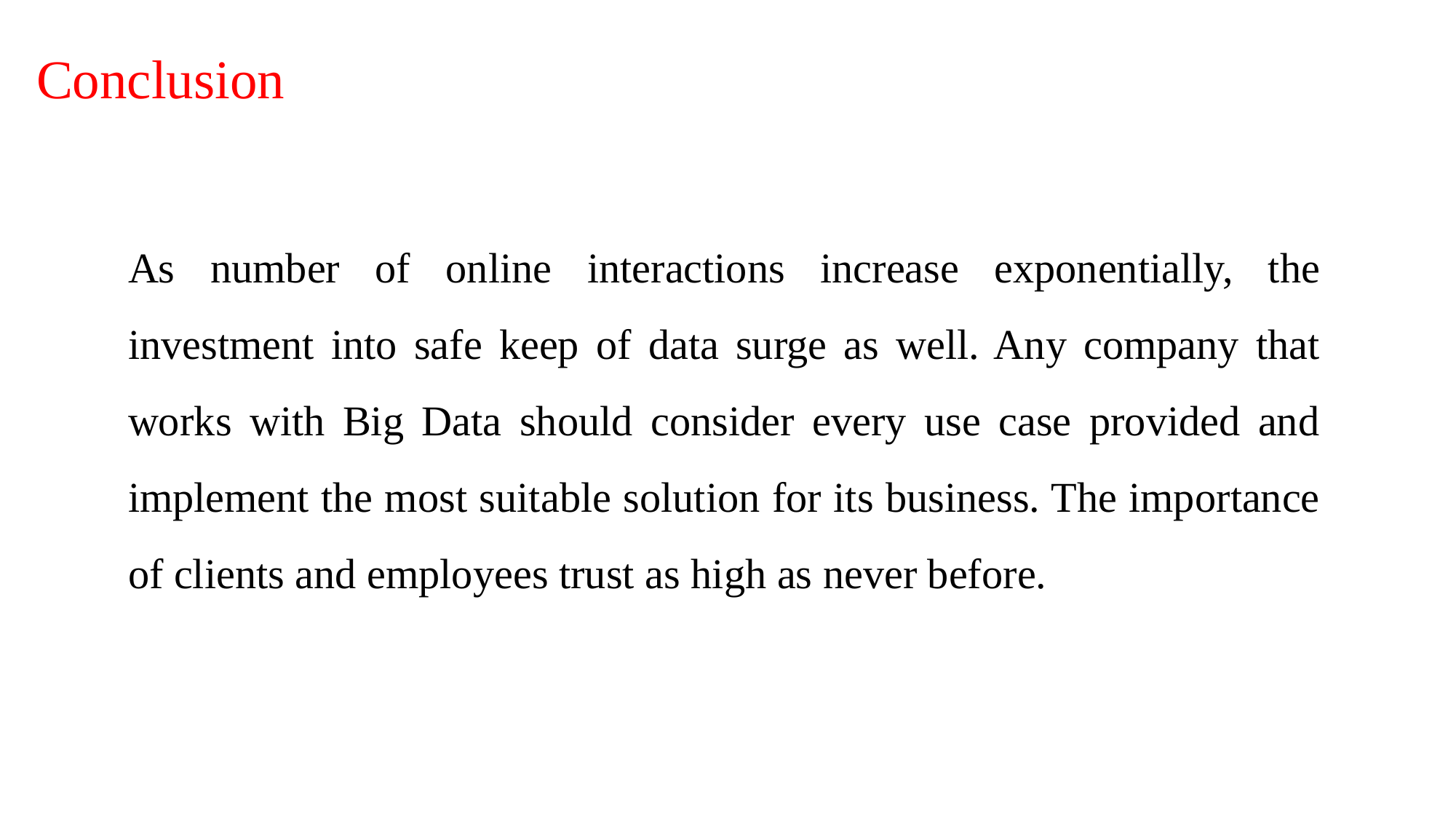

# Conclusion
As number of online interactions increase exponentially, the investment into safe keep of data surge as well. Any company that works with Big Data should consider every use case provided and implement the most suitable solution for its business. The importance of clients and employees trust as high as never before.